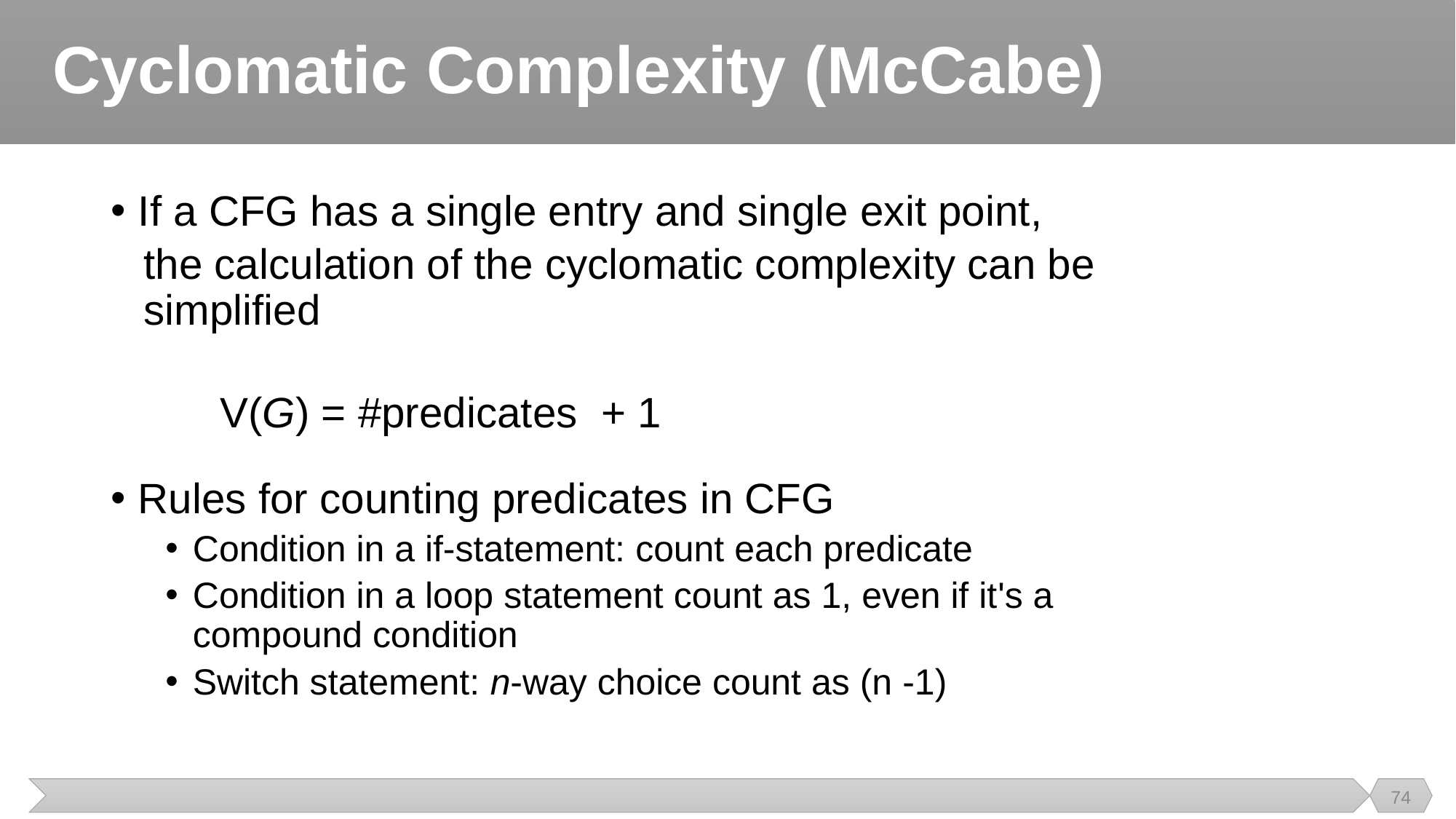

# Cyclomatic Complexity (McCabe)
If a CFG has a single entry and single exit point,
the calculation of the cyclomatic complexity can be simplified

	V(G) = #predicates  + 1

Rules for counting predicates in CFG
Condition in a if-statement: count each predicate
Condition in a loop statement count as 1, even if it's a compound condition
Switch statement: n-way choice count as (n -1)
74